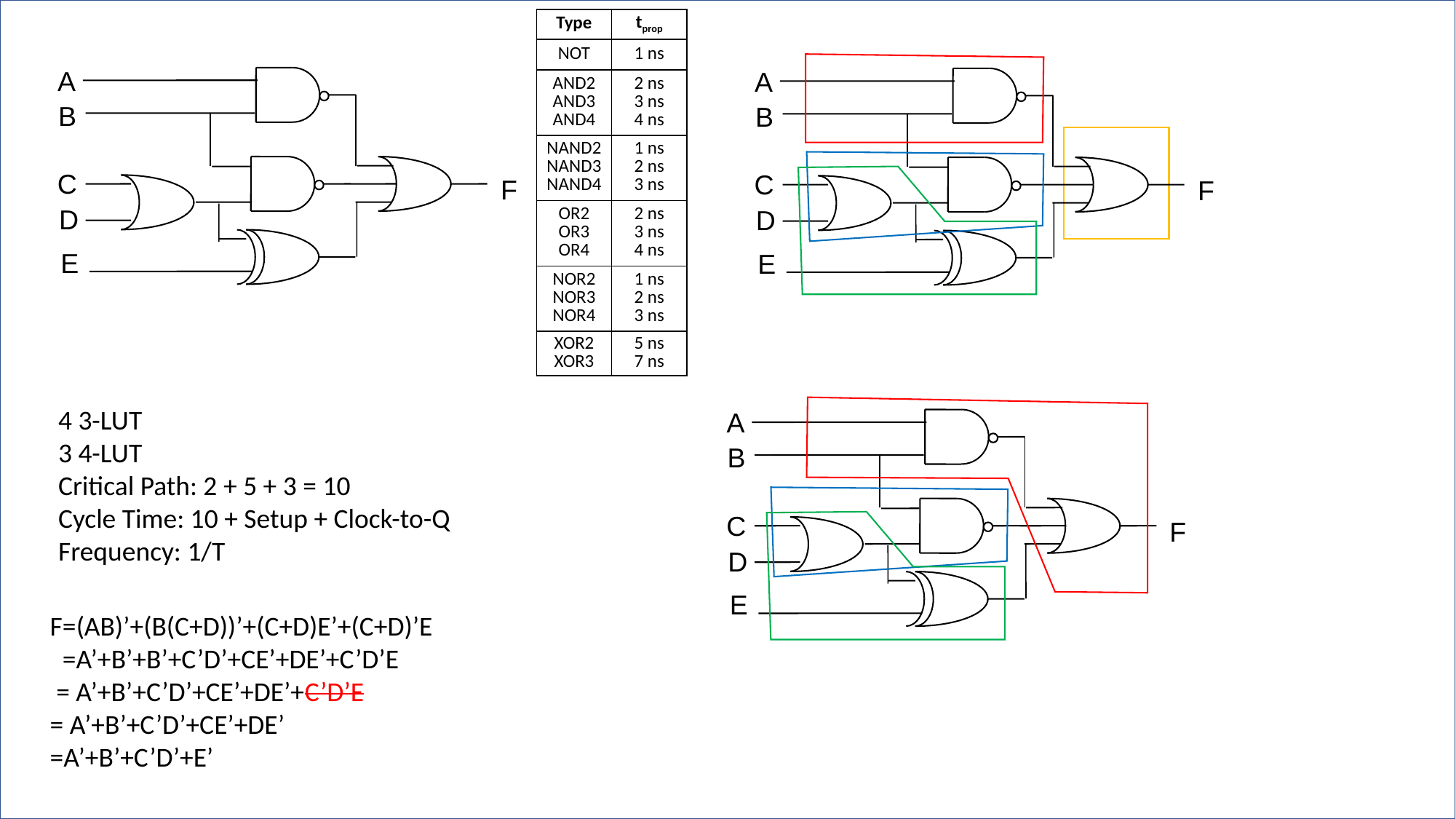

| Type | tprop |
| --- | --- |
| NOT | 1 ns |
| AND2 AND3 AND4 | 2 ns 3 ns 4 ns |
| NAND2 NAND3 NAND4 | 1 ns 2 ns 3 ns |
| OR2 OR3 OR4 | 2 ns 3 ns 4 ns |
| NOR2 NOR3 NOR4 | 1 ns 2 ns 3 ns |
| XOR2 XOR3 | 5 ns 7 ns |

A
A

B
B

C
C

F
F

D
D

E
E

4 3-LUT
3 4-LUT
Critical Path: 2 + 5 + 3 = 10
Cycle Time: 10 + Setup + Clock-to-Q
Frequency: 1/T

A

B

C

F

D

E

F=(AB)’+(B(C+D))’+(C+D)E’+(C+D)’E
  =A’+B’+B’+C’D’+CE’+DE’+C’D’E
 = A’+B’+C’D’+CE’+DE’+C’D’E
= A’+B’+C’D’+CE’+DE’
=A’+B’+C’D’+E’